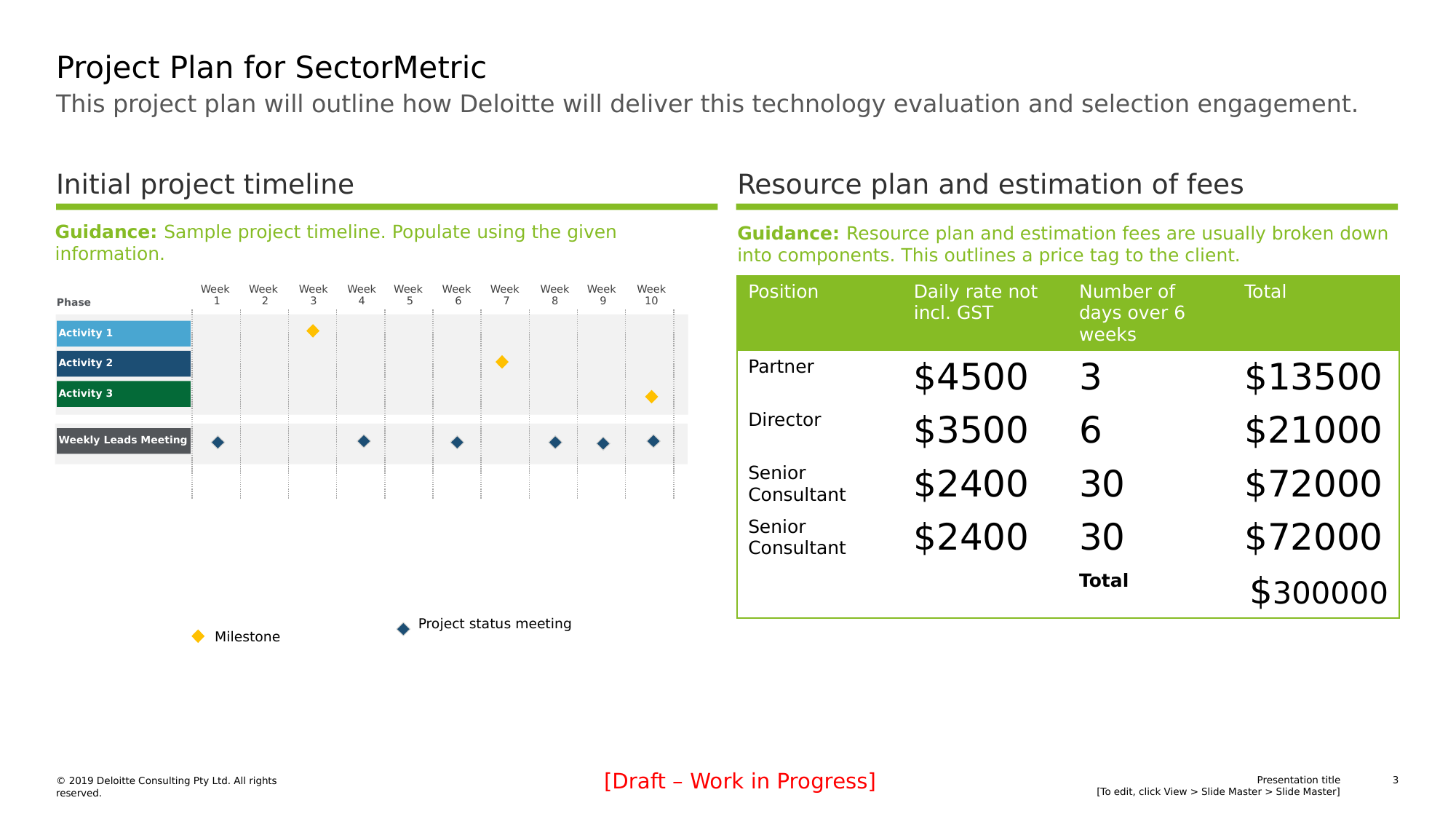

# Project Plan for SectorMetric
This project plan will outline how Deloitte will deliver this technology evaluation and selection engagement.

Resource plan and estimation of fees
Initial project timeline
Guidance: Sample project timeline. Populate using the given information.
Guidance: Resource plan and estimation fees are usually broken down into components. This outlines a price tag to the client.
| Position | Daily rate not incl. GST | Number of days over 6 weeks | Total |
| --- | --- | --- | --- |
| Partner | $4500 | 3 | $13500 |
| Director | $3500 | 6 | $21000 |
| Senior Consultant | $2400 | 30 | $72000 |
| Senior Consultant | $2400 | 30 | $72000 |
|  |  | Total | $300000 |
| Week 1 | Week 2 | Week 3 | Week 4 | Week 5 | Week 6 | Week 7 | Week 8 | Week 9 | Week 10 |
| --- | --- | --- | --- | --- | --- | --- | --- | --- | --- |
Phase

Activity 1

Activity 2

Activity 3

Weekly Leads Meeting

Project status meeting

Milestone